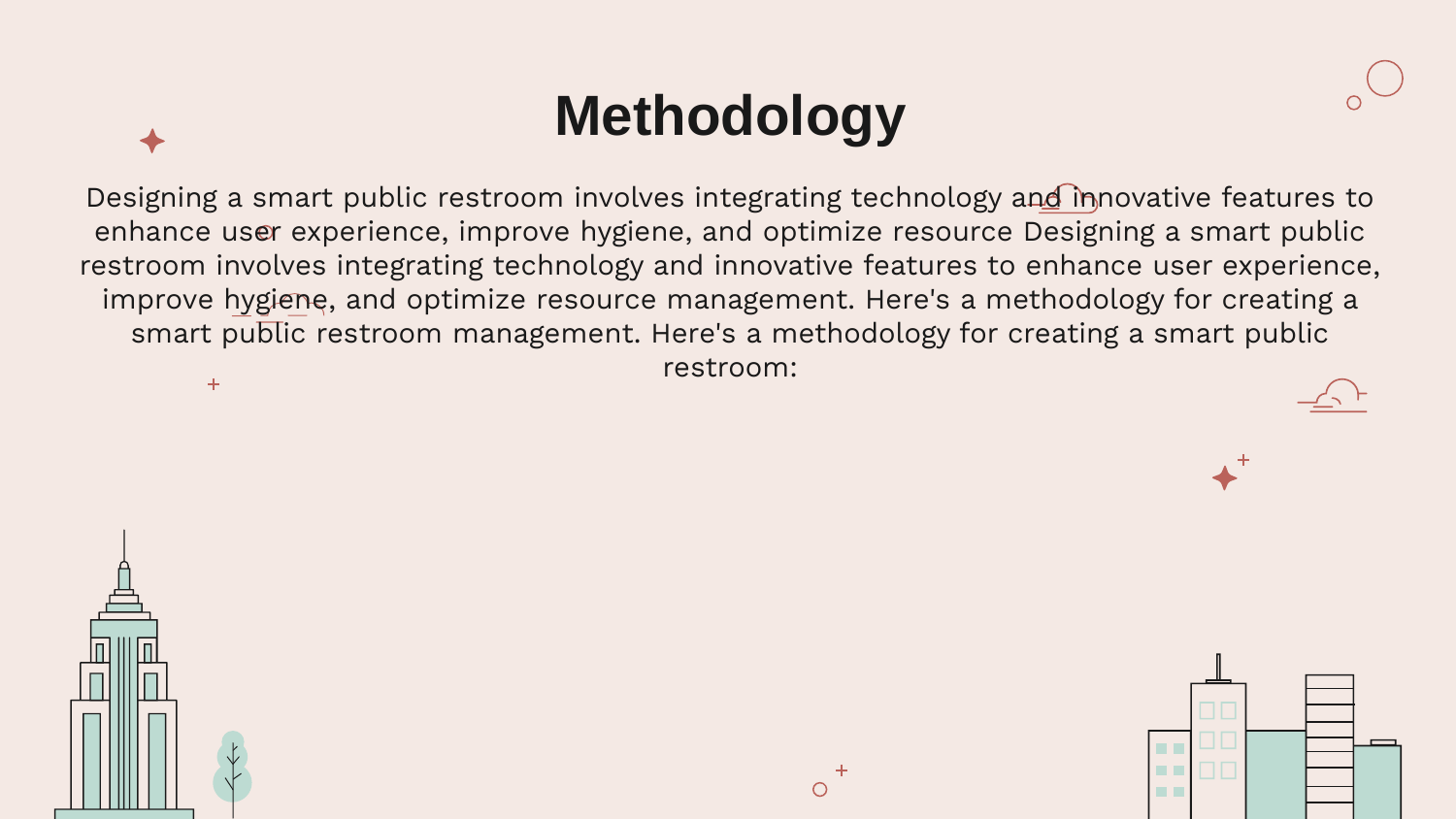

Methodology
Designing a smart public restroom involves integrating technology and innovative features to enhance user experience, improve hygiene, and optimize resource Designing a smart public restroom involves integrating technology and innovative features to enhance user experience, improve hygiene, and optimize resource management. Here's a methodology for creating a smart public restroom management. Here's a methodology for creating a smart public restroom: